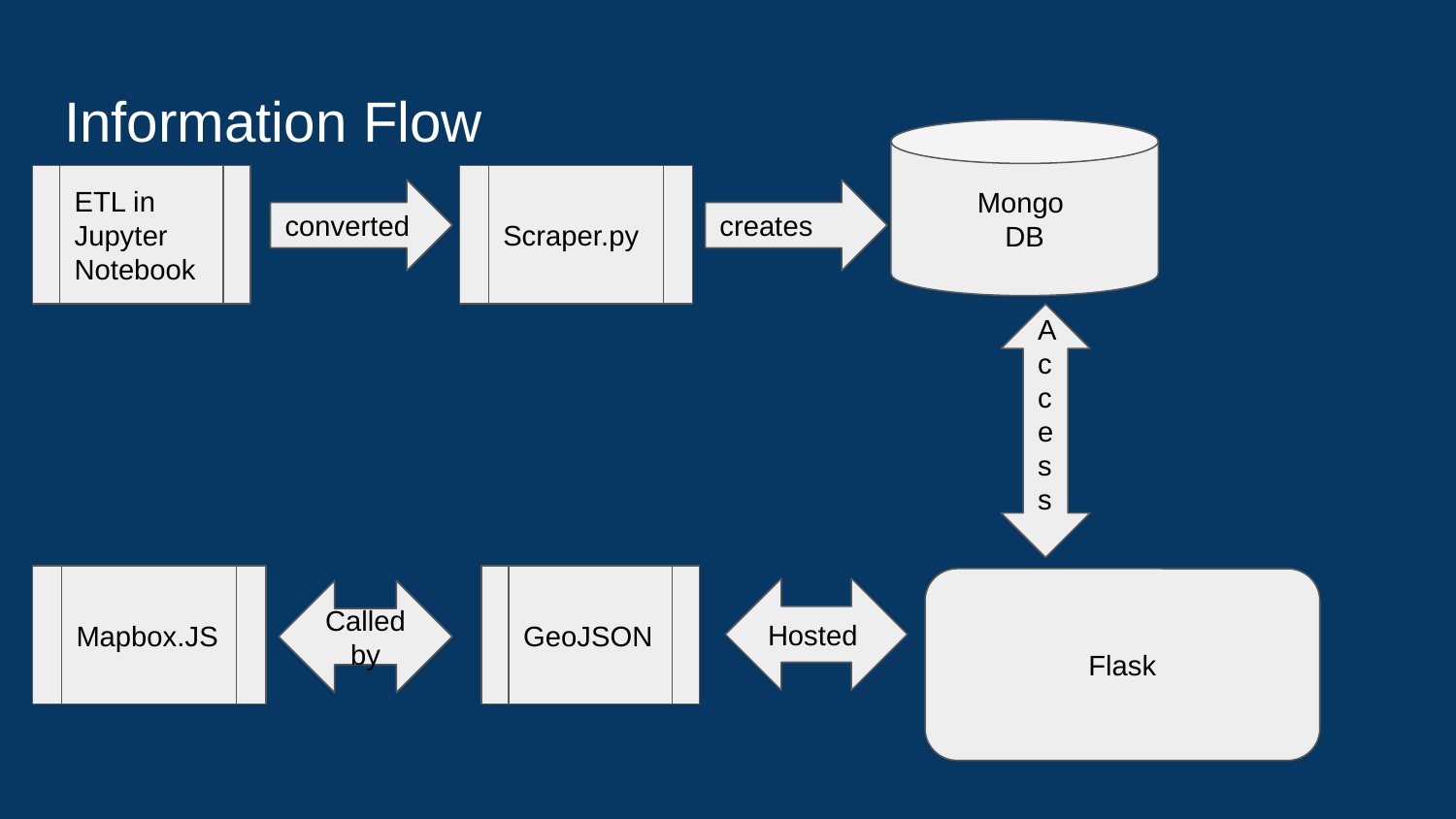

# Information Flow
Mongo
DB
ETL in Jupyter Notebook
Scraper.py
converted
creates
Access
Mapbox.JS
GeoJSON
Flask
Hosted
Called by